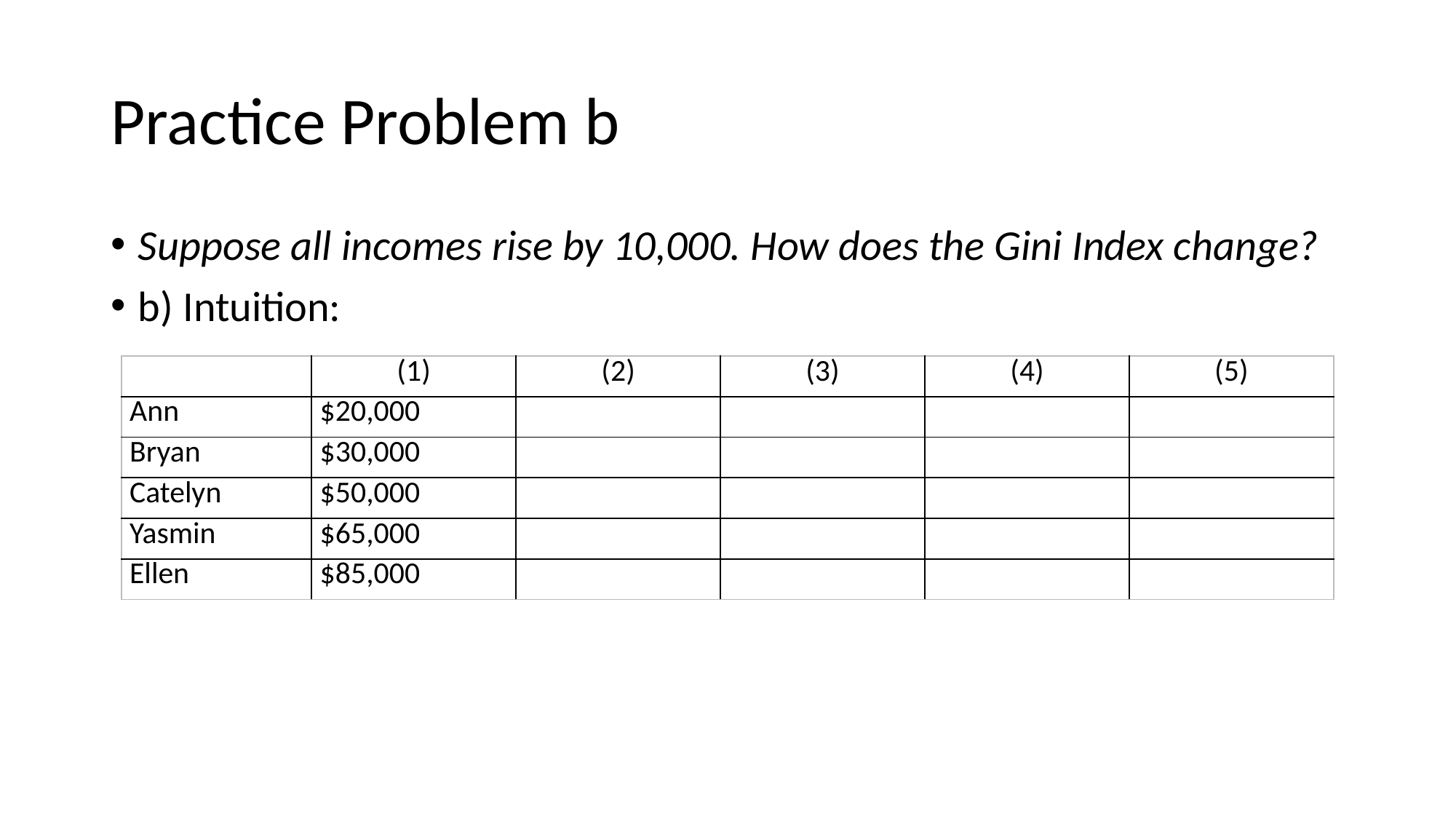

# Practice Problem b
Suppose all incomes rise by 10,000. How does the Gini Index change?
b) Intuition:

|  | (1) | (2) | (3) | (4) | (5) |
| --- | --- | --- | --- | --- | --- |
| Ann | $20,000 |  |  |  |  |
| Bryan | $30,000 |  |  |  |  |
| Catelyn | $50,000 |  |  |  |  |
| Yasmin | $65,000 |  |  |  |  |
| Ellen | $85,000 |  |  |  |  |